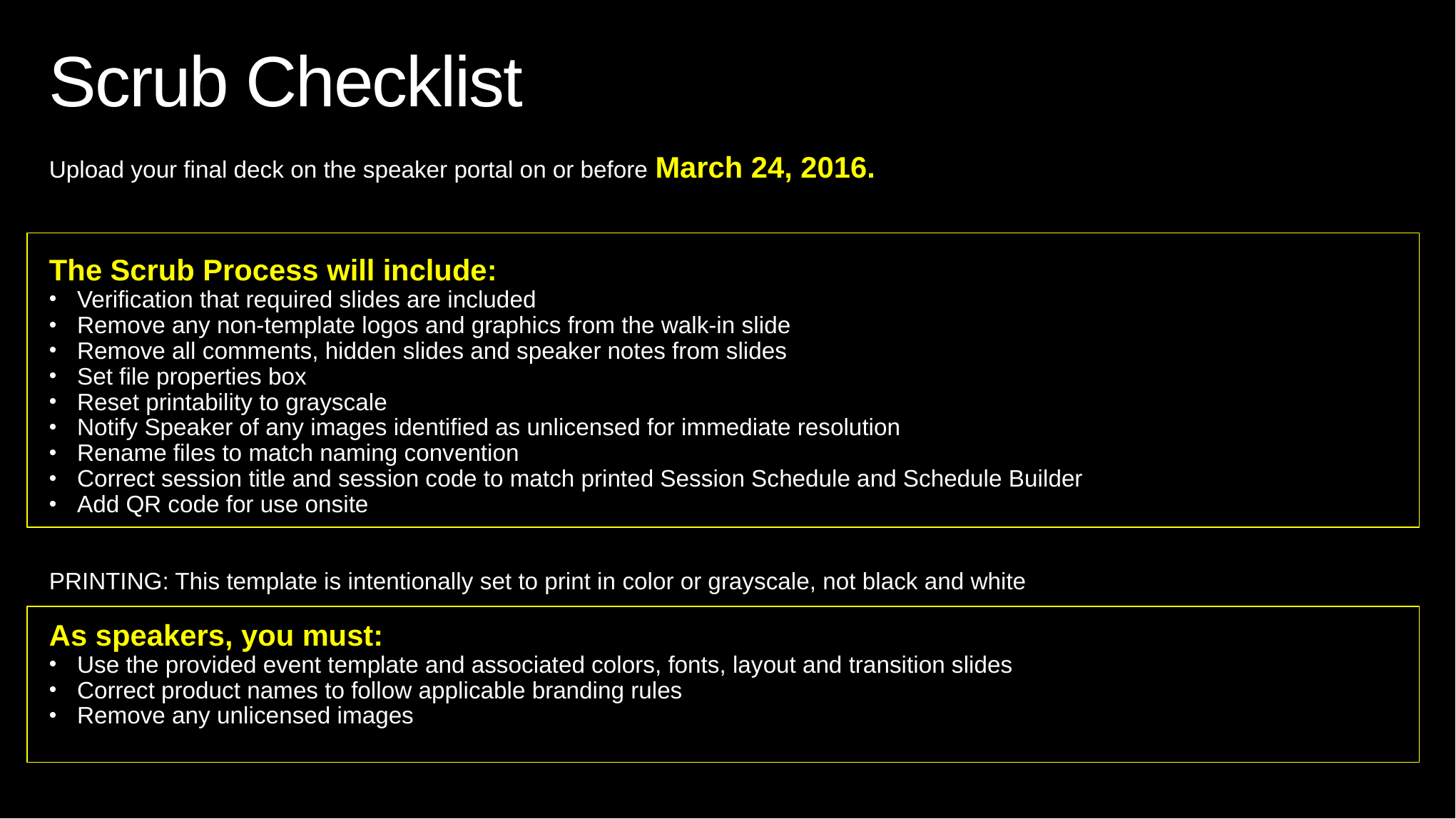

# Scrub Checklist
Upload your final deck on the speaker portal on or before March 24, 2016.

The Scrub Process will include:
Verification that required slides are included
Remove any non-template logos and graphics from the walk-in slide
Remove all comments, hidden slides and speaker notes from slides
Set file properties box
Reset printability to grayscale
Notify Speaker of any images identified as unlicensed for immediate resolution
Rename files to match naming convention
Correct session title and session code to match printed Session Schedule and Schedule Builder
Add QR code for use onsite

PRINTING: This template is intentionally set to print in color or grayscale, not black and white

As speakers, you must:
Use the provided event template and associated colors, fonts, layout and transition slides
Correct product names to follow applicable branding rules
Remove any unlicensed images